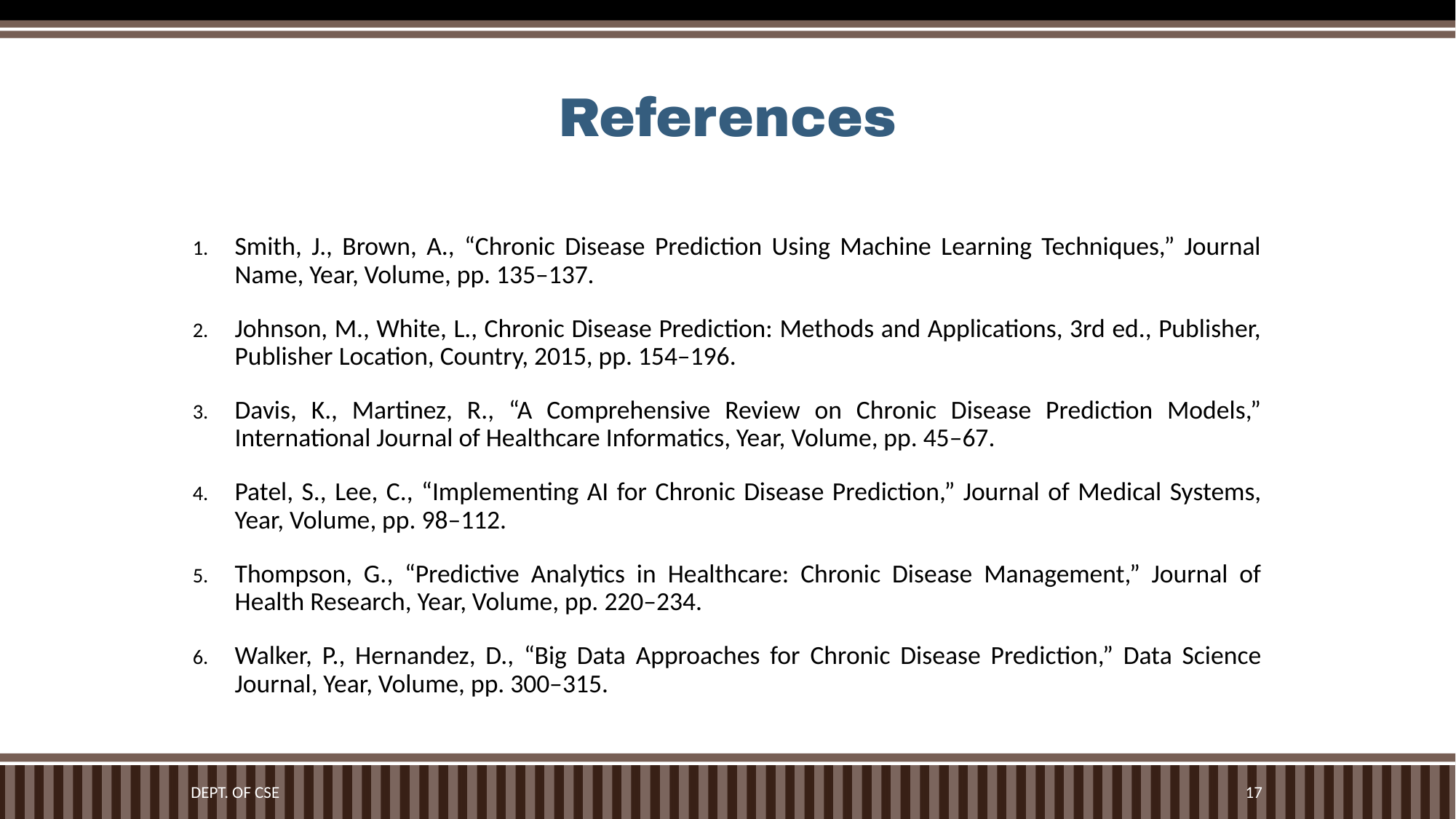

# References
Smith, J., Brown, A., “Chronic Disease Prediction Using Machine Learning Techniques,” Journal Name, Year, Volume, pp. 135–137.
Johnson, M., White, L., Chronic Disease Prediction: Methods and Applications, 3rd ed., Publisher, Publisher Location, Country, 2015, pp. 154–196.
Davis, K., Martinez, R., “A Comprehensive Review on Chronic Disease Prediction Models,” International Journal of Healthcare Informatics, Year, Volume, pp. 45–67.
Patel, S., Lee, C., “Implementing AI for Chronic Disease Prediction,” Journal of Medical Systems, Year, Volume, pp. 98–112.
Thompson, G., “Predictive Analytics in Healthcare: Chronic Disease Management,” Journal of Health Research, Year, Volume, pp. 220–234.
Walker, P., Hernandez, D., “Big Data Approaches for Chronic Disease Prediction,” Data Science Journal, Year, Volume, pp. 300–315.
Dept. of CSE
17